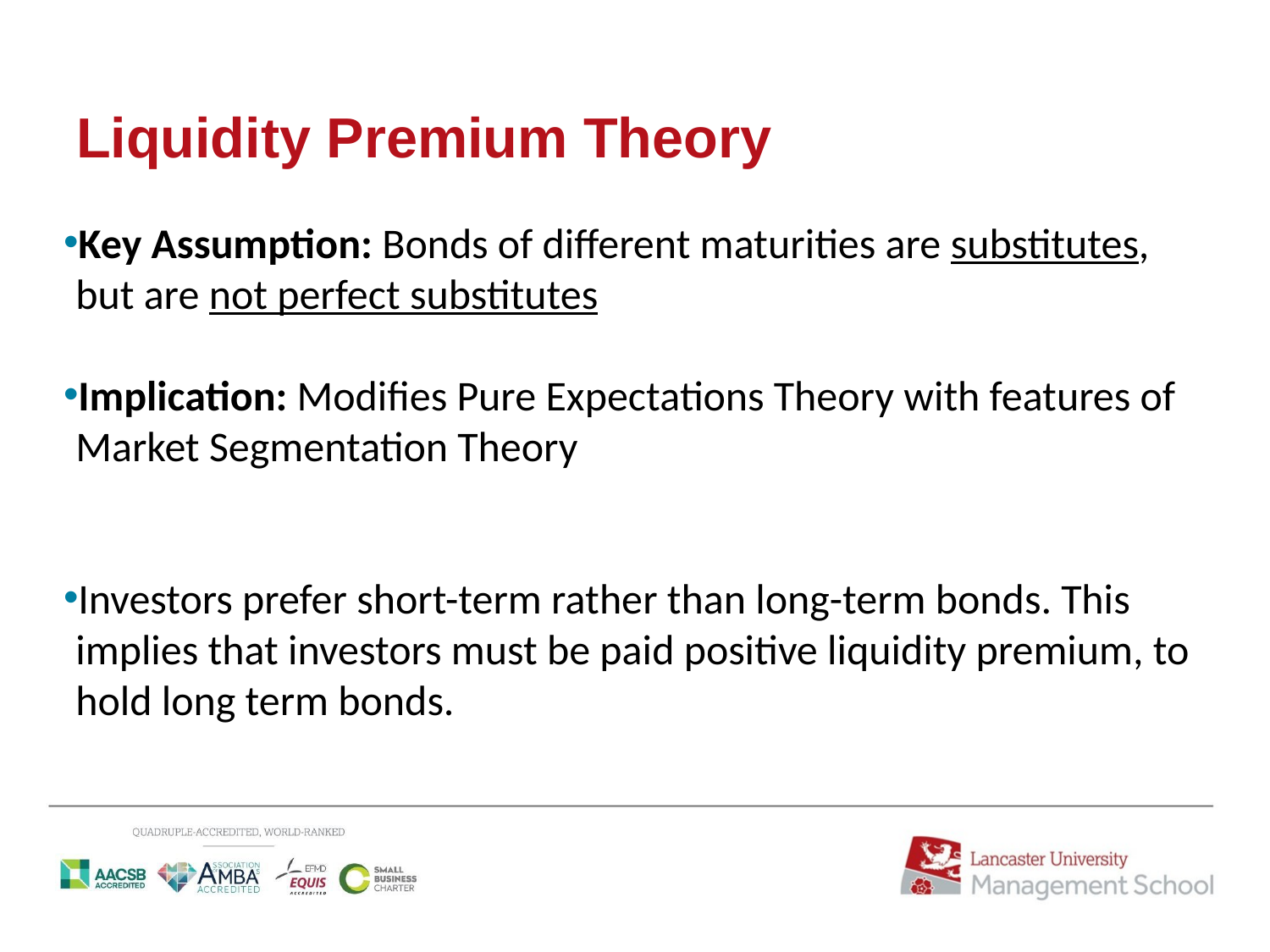

# Liquidity Premium Theory
Key Assumption: Bonds of different maturities are substitutes, but are not perfect substitutes
Implication: Modifies Pure Expectations Theory with features of Market Segmentation Theory

Investors prefer short-term rather than long-term bonds. This implies that investors must be paid positive liquidity premium, to hold long term bonds.